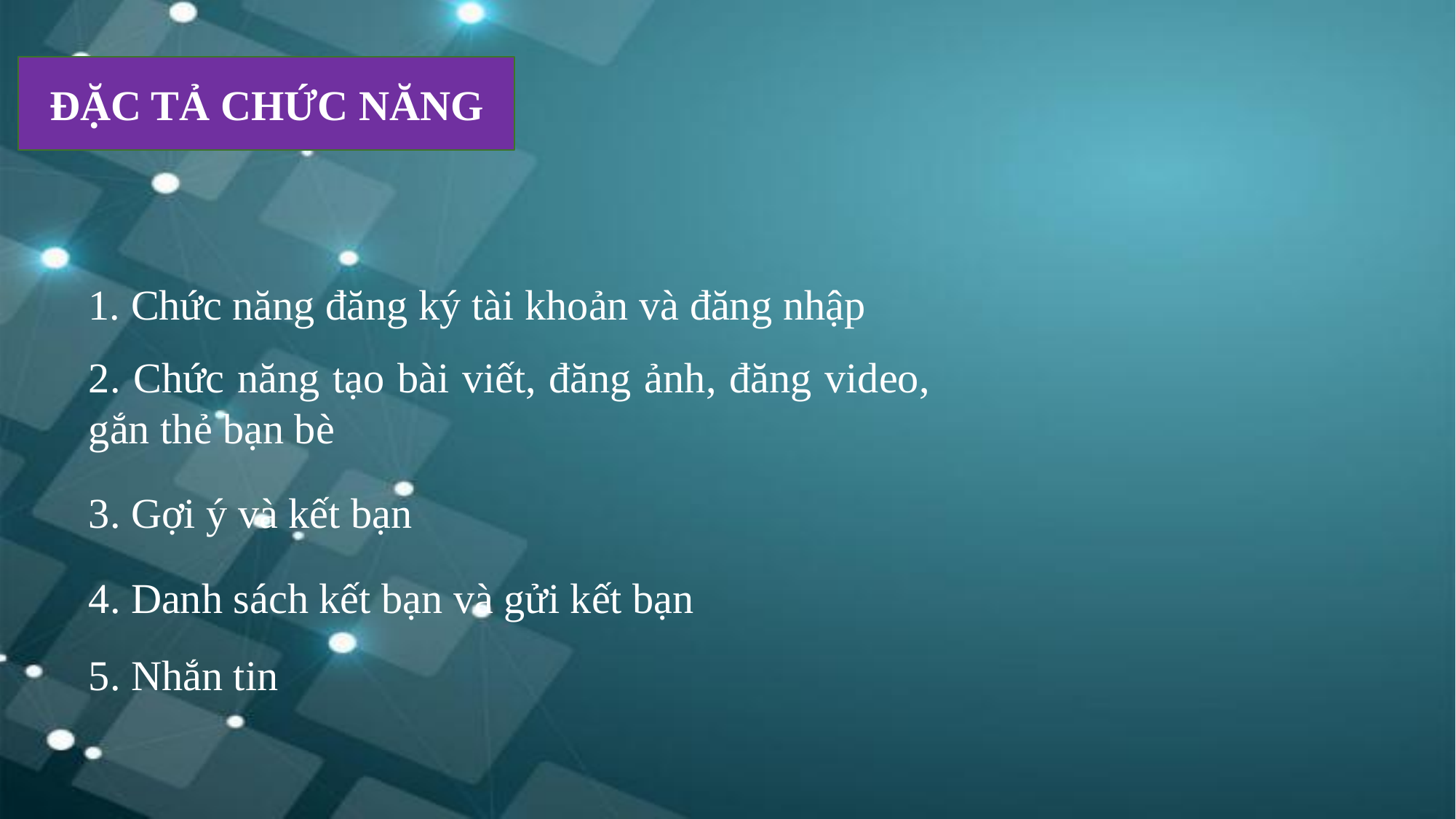

ĐẶC TẢ CHỨC NĂNG

 Chức năng đăng ký tài khoản và đăng nhập
2. Chức năng tạo bài viết, đăng ảnh, đăng video, gắn thẻ bạn bè
3. Gợi ý và kết bạn
4. Danh sách kết bạn và gửi kết bạn
5. Nhắn tin